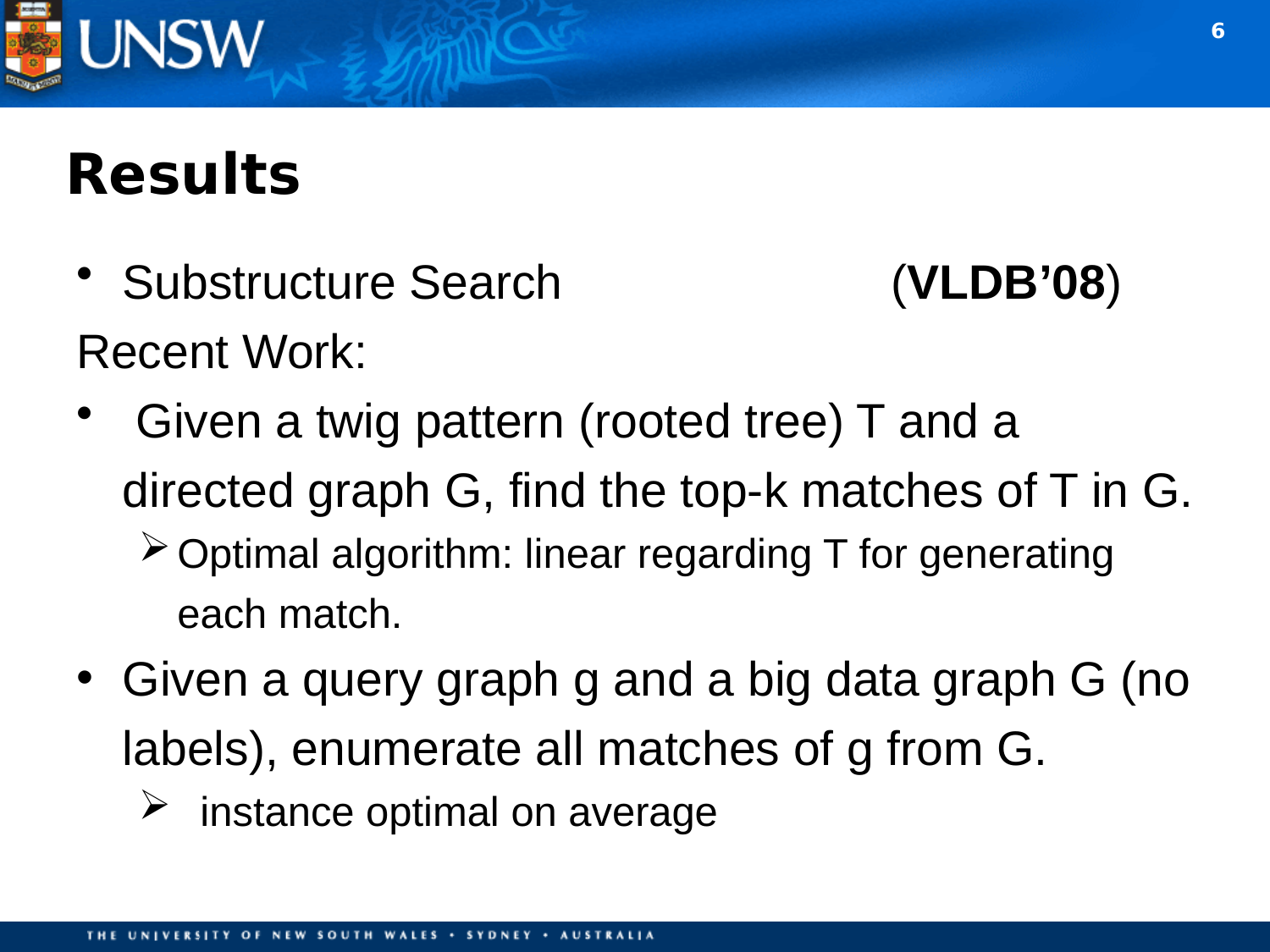

6
# Results
Substructure Search	(VLDB’08)
Recent Work:
 Given a twig pattern (rooted tree) T and a directed graph G, find the top-k matches of T in G.
Optimal algorithm: linear regarding T for generating each match.
Given a query graph g and a big data graph G (no labels), enumerate all matches of g from G.
  instance optimal on average